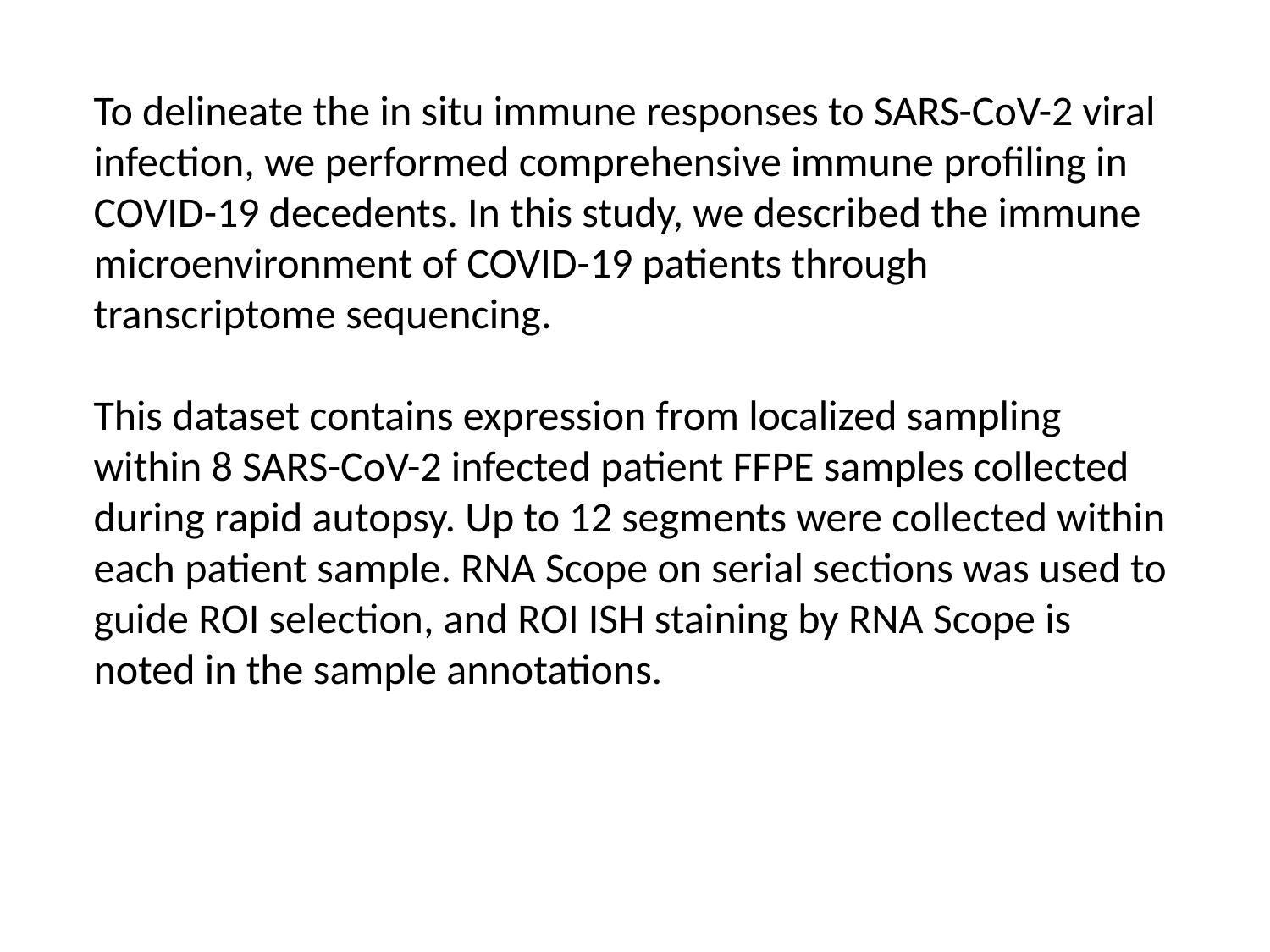

To delineate the in situ immune responses to SARS-CoV-2 viral infection, we performed comprehensive immune profiling in COVID-19 decedents. In this study, we described the immune microenvironment of COVID-19 patients through transcriptome sequencing.

This dataset contains expression from localized sampling within 8 SARS-CoV-2 infected patient FFPE samples collected during rapid autopsy. Up to 12 segments were collected within each patient sample. RNA Scope on serial sections was used to guide ROI selection, and ROI ISH staining by RNA Scope is noted in the sample annotations.